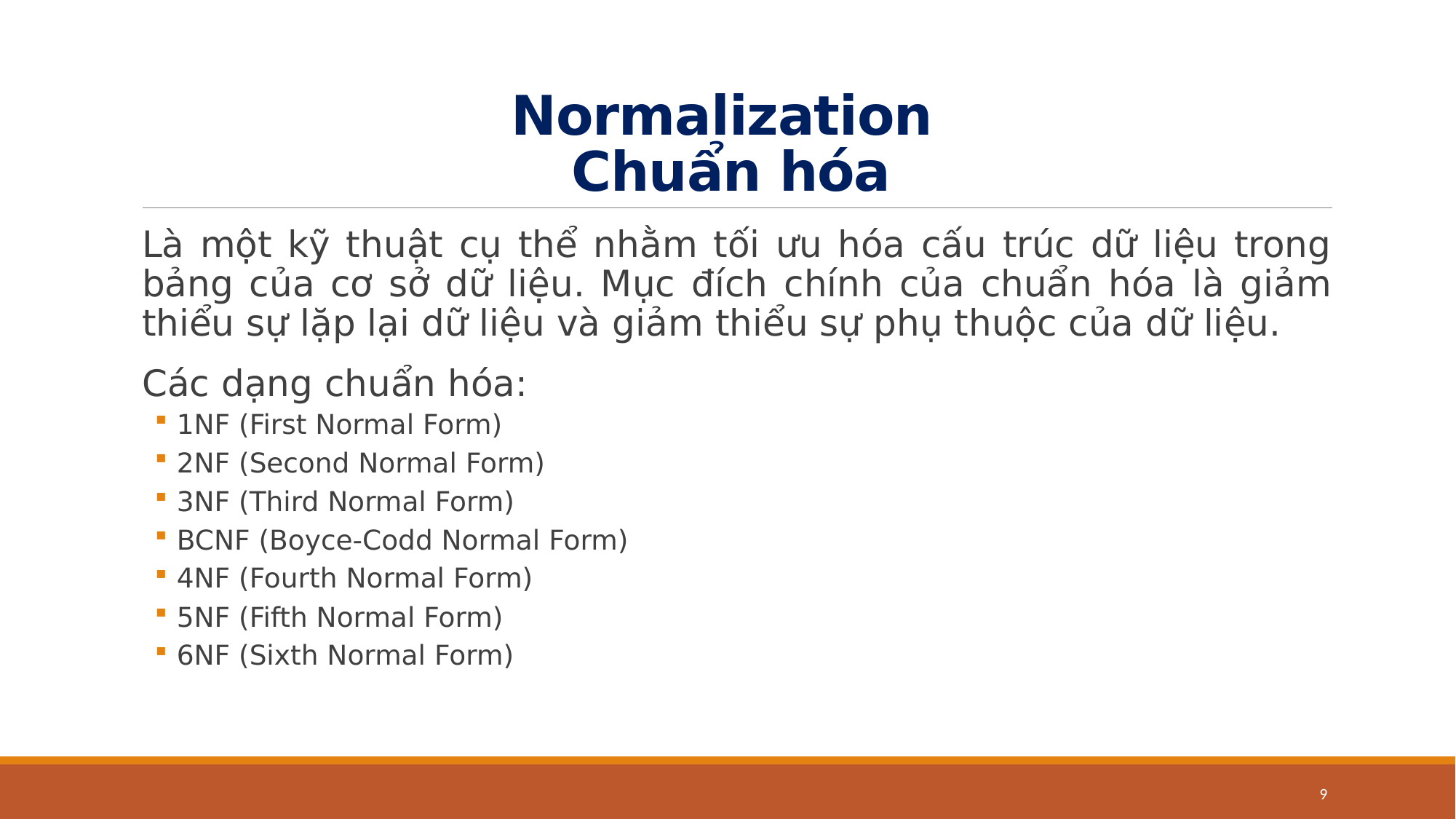

# Normalization  Chuẩn hóa
Là một kỹ thuật cụ thể nhằm tối ưu hóa cấu trúc dữ liệu trong bảng của cơ sở dữ liệu. Mục đích chính của chuẩn hóa là giảm thiểu sự lặp lại dữ liệu và giảm thiểu sự phụ thuộc của dữ liệu.
Các dạng chuẩn hóa:
1NF (First Normal Form)
2NF (Second Normal Form)
3NF (Third Normal Form)
BCNF (Boyce-Codd Normal Form)
4NF (Fourth Normal Form)
5NF (Fifth Normal Form)
6NF (Sixth Normal Form)

9